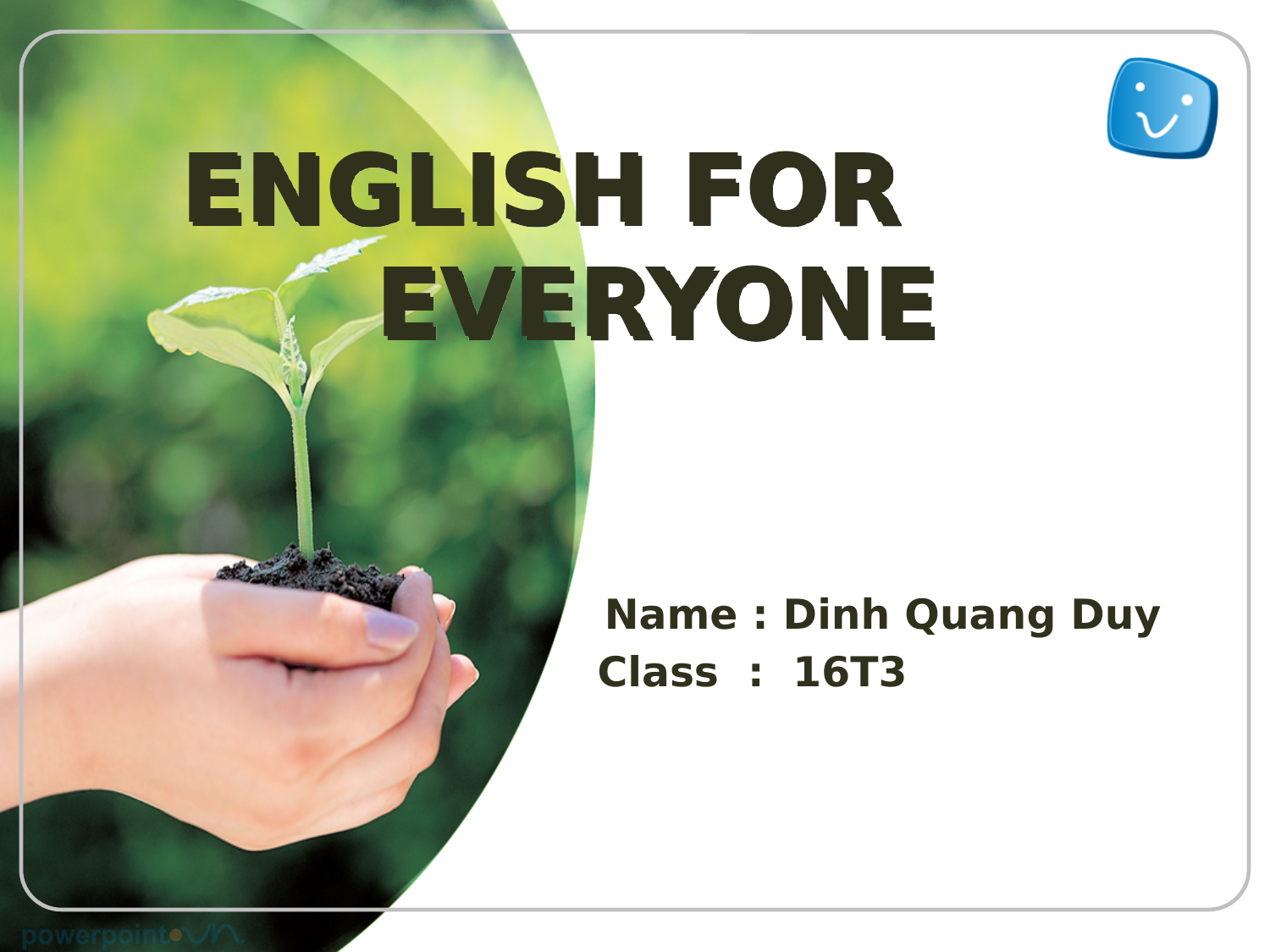

# ENGLISH FOR        EVERYONE
               Name : Dinh Quang Duy
       Class  :  16T3